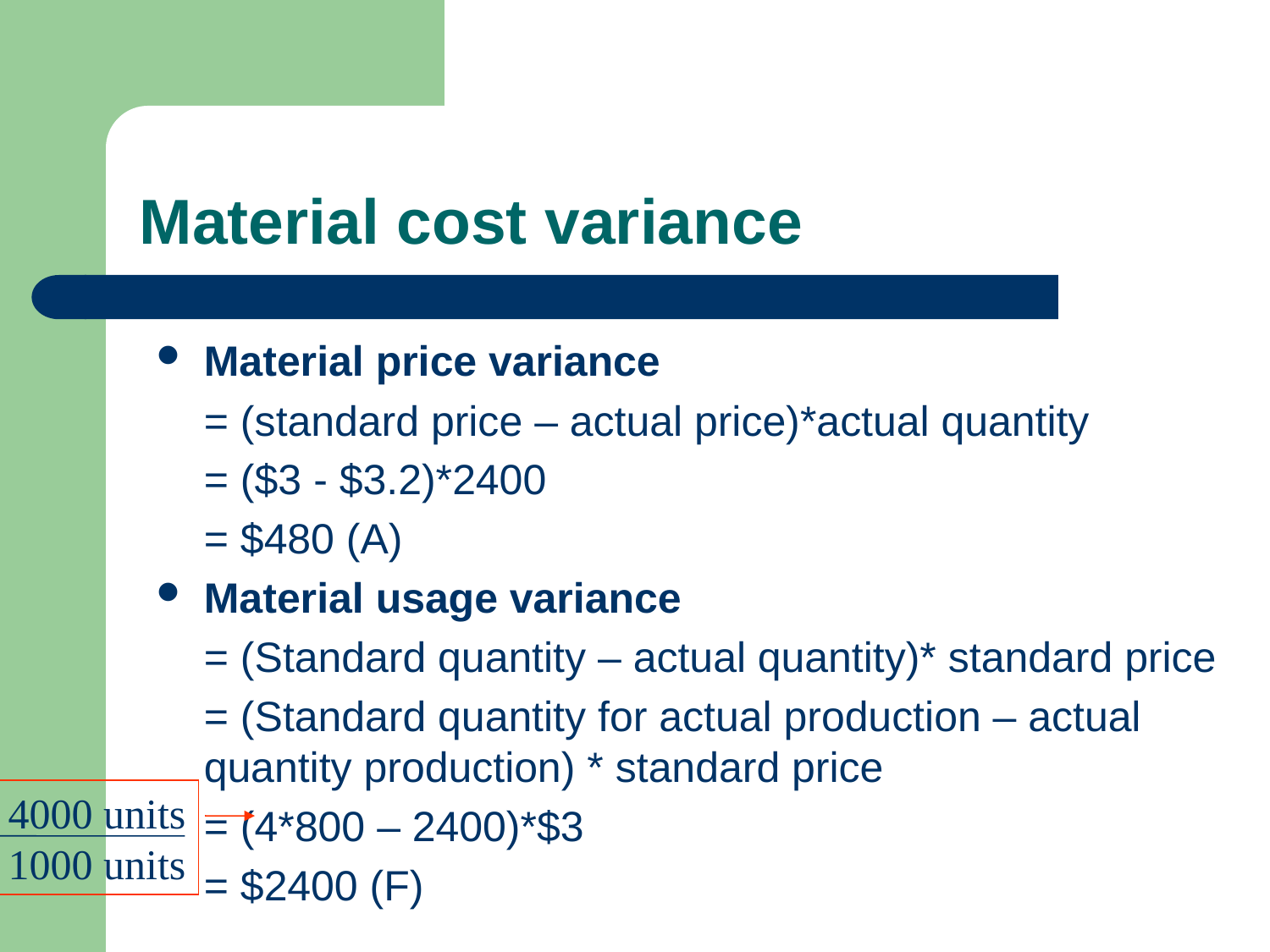

Material cost variance
Material price variance
	= (standard price – actual price)*actual quantity
	= ($3 - $3.2)*2400
	= $480 (A)
Material usage variance
	= (Standard quantity – actual quantity)* standard price
	= (Standard quantity for actual production – actual quantity production) * standard price
	= (4*800 – 2400)*$3
	= $2400 (F)
4000 units
1000 units